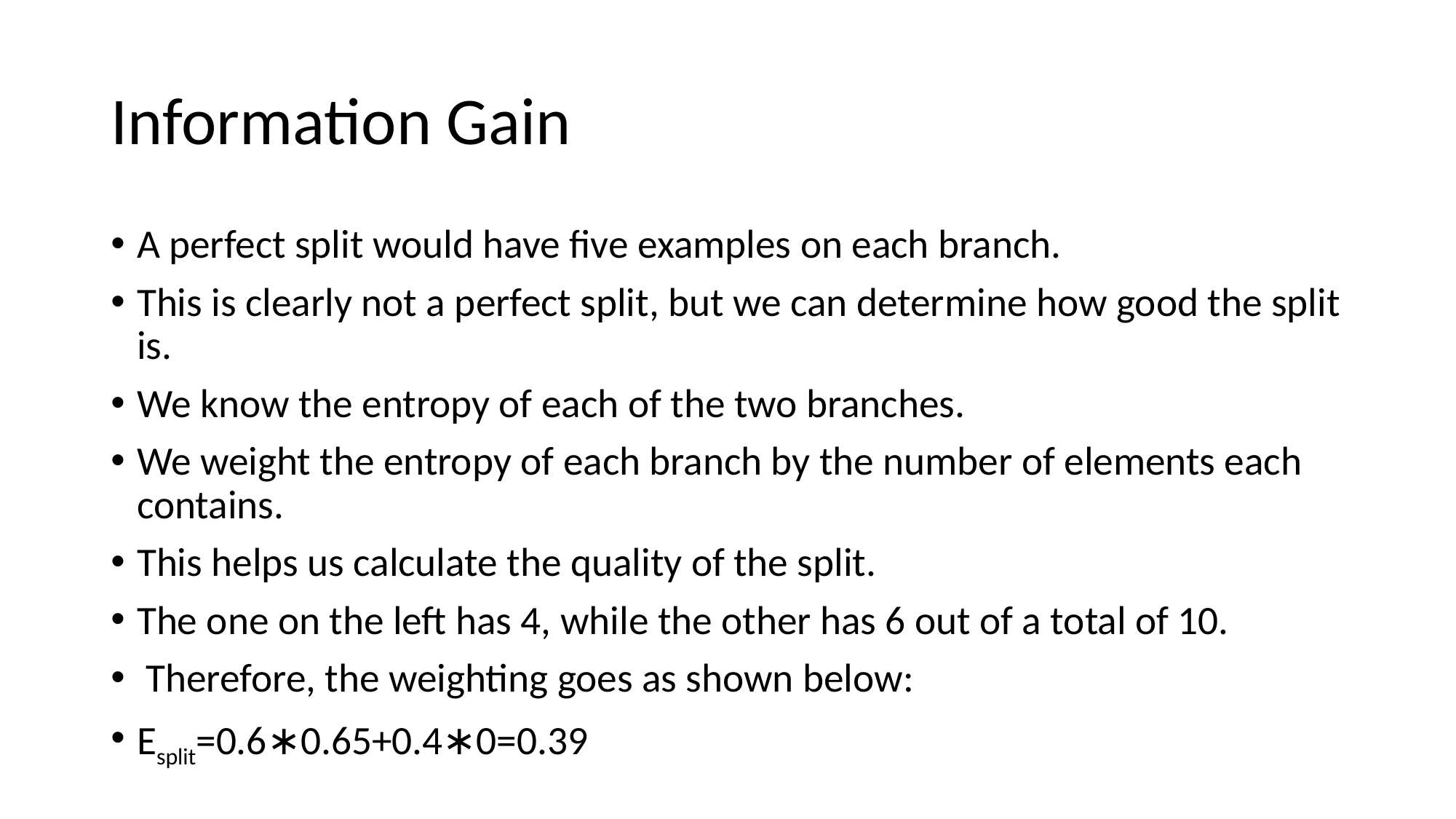

# Information Gain
A perfect split would have five examples on each branch.
This is clearly not a perfect split, but we can determine how good the split is.
We know the entropy of each of the two branches.
We weight the entropy of each branch by the number of elements each contains.
This helps us calculate the quality of the split.
The one on the left has 4, while the other has 6 out of a total of 10.
 Therefore, the weighting goes as shown below:
Esplit=0.6∗0.65+0.4∗0=0.39